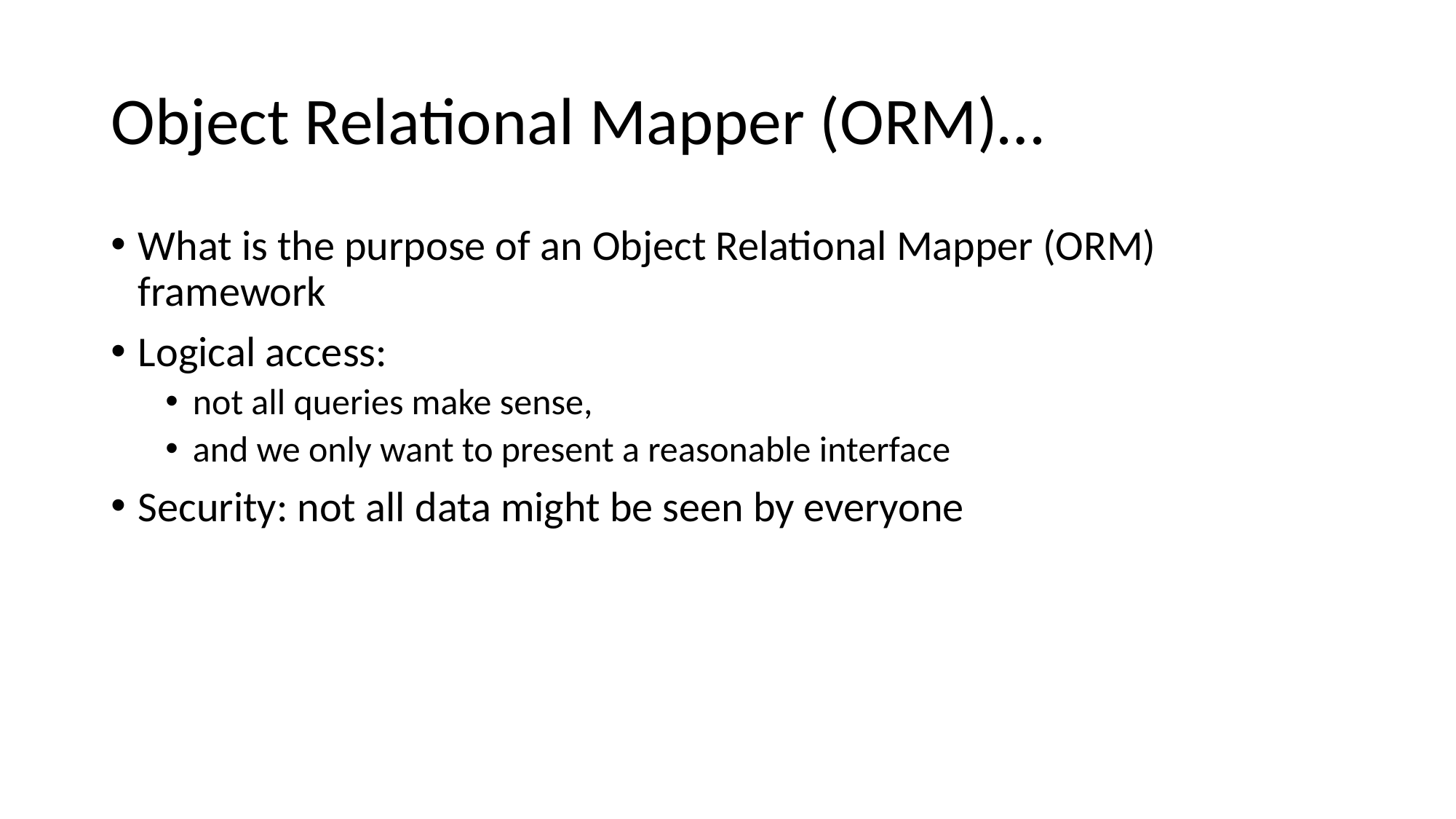

# Object Relational Mapper (ORM)…
What is the purpose of an Object Relational Mapper (ORM) framework
Logical access:
not all queries make sense,
and we only want to present a reasonable interface
Security: not all data might be seen by everyone